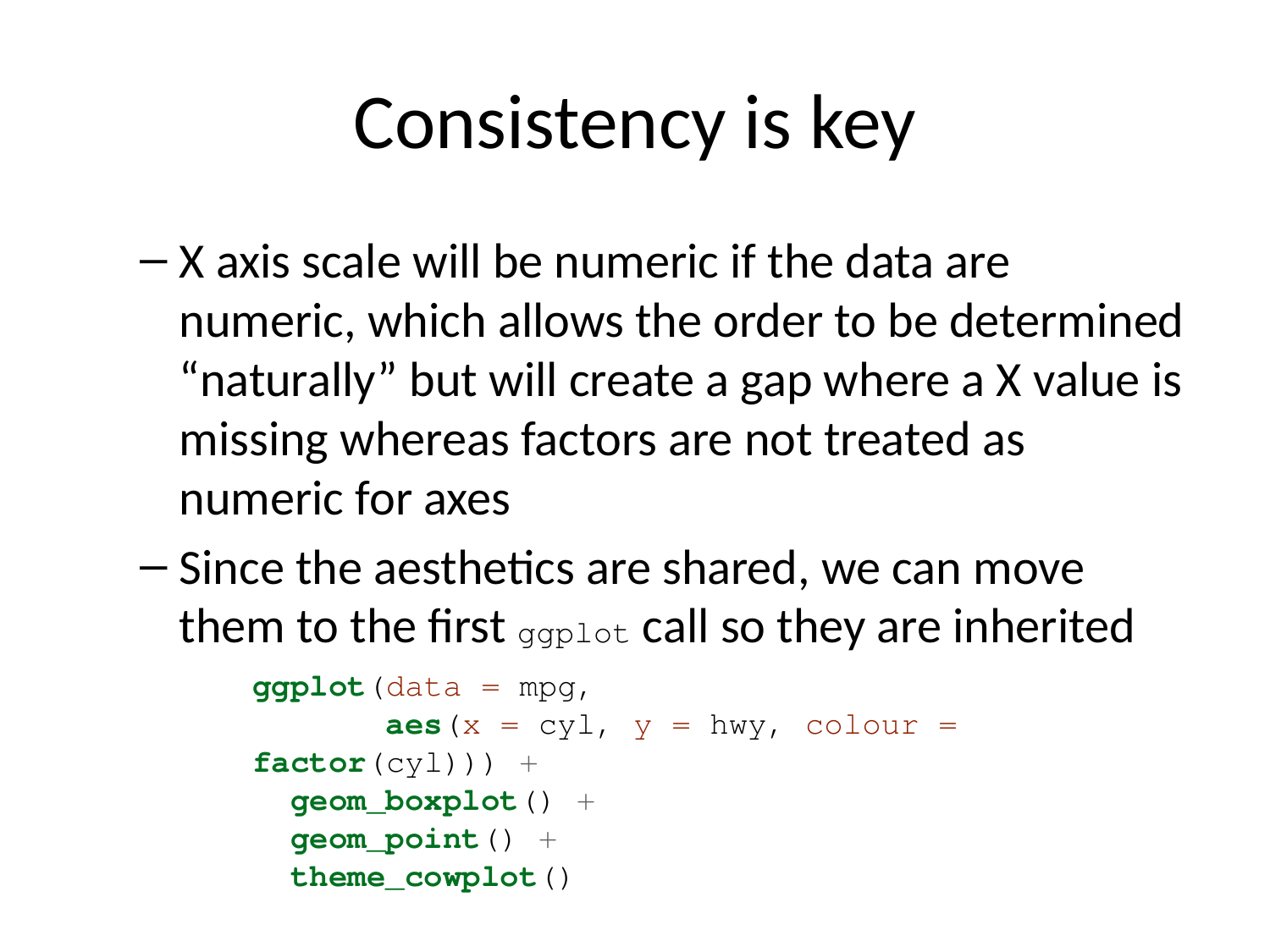

# Consistency is key
X axis scale will be numeric if the data are numeric, which allows the order to be determined “naturally” but will create a gap where a X value is missing whereas factors are not treated as numeric for axes
Since the aesthetics are shared, we can move them to the first ggplot call so they are inherited
ggplot(data = mpg,
       aes(x = cyl, y = hwy, colour = factor(cyl))) +
  geom_boxplot() +
  geom_point() +
  theme_cowplot()